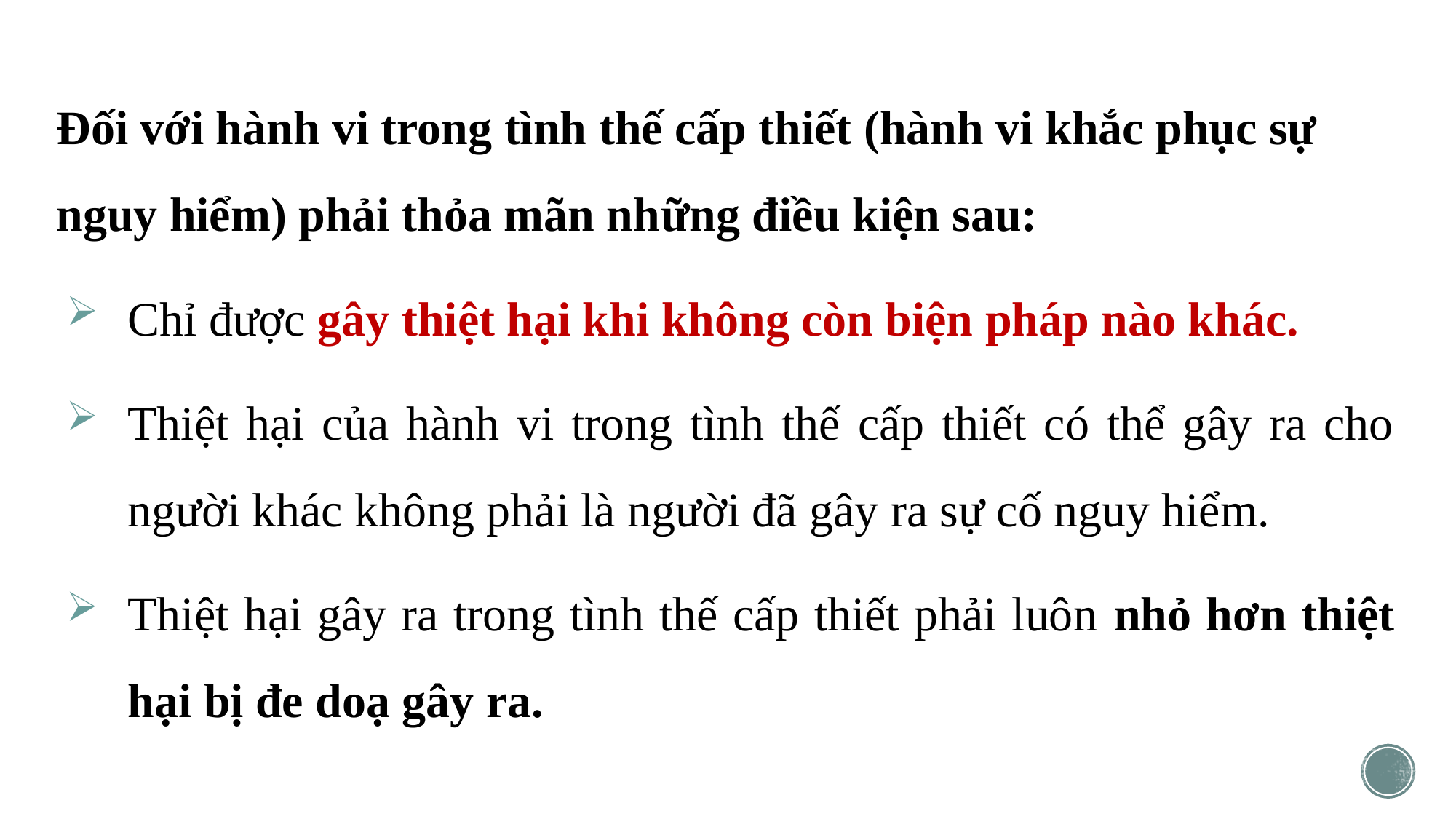

Đối với hành vi trong tình thế cấp thiết (hành vi khắc phục sự nguy hiểm) phải thỏa mãn những điều kiện sau:
Chỉ được gây thiệt hại khi không còn biện pháp nào khác.
Thiệt hại của hành vi trong tình thế cấp thiết có thể gây ra cho người khác không phải là người đã gây ra sự cố nguy hiểm.
Thiệt hại gây ra trong tình thế cấp thiết phải luôn nhỏ hơn thiệt hại bị đe doạ gây ra.